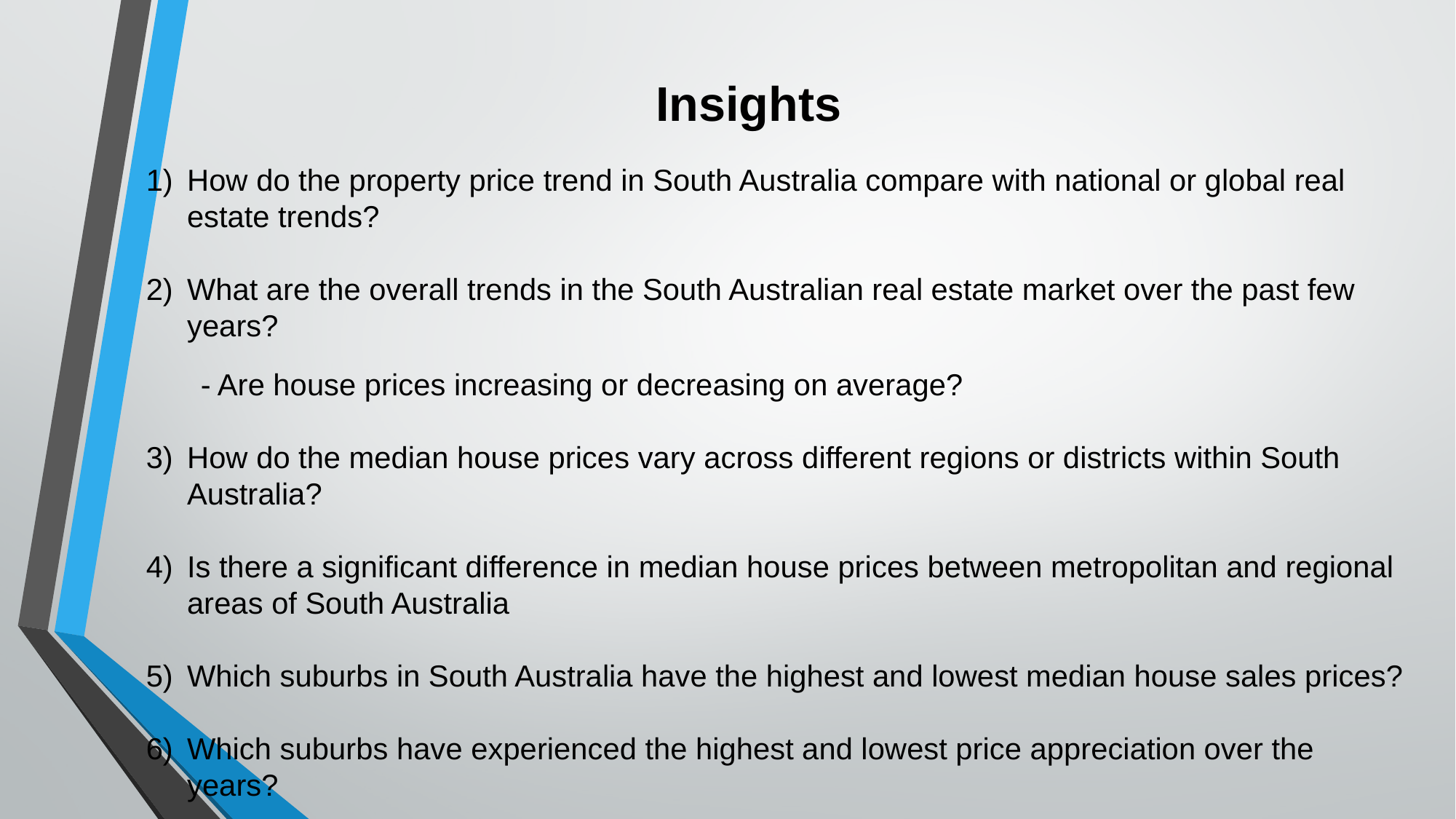

# Insights
How do the property price trend in South Australia compare with national or global real estate trends?
What are the overall trends in the South Australian real estate market over the past few years?
- Are house prices increasing or decreasing on average?
How do the median house prices vary across different regions or districts within South Australia?
Is there a significant difference in median house prices between metropolitan and regional areas of South Australia
Which suburbs in South Australia have the highest and lowest median house sales prices?
Which suburbs have experienced the highest and lowest price appreciation over the years?